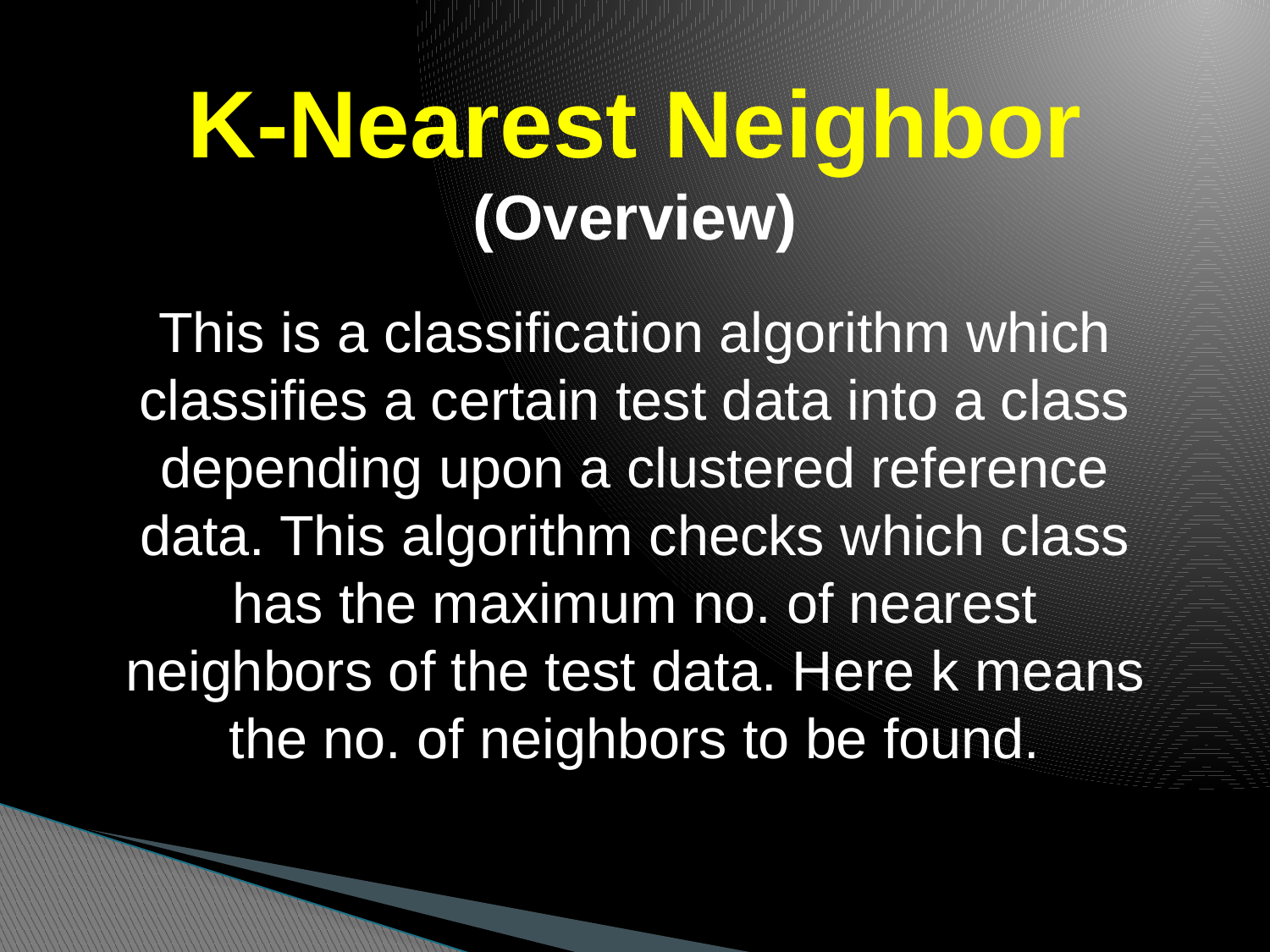

# K-Nearest Neighbor (Overview)
This is a classification algorithm which classifies a certain test data into a class depending upon a clustered reference data. This algorithm checks which class has the maximum no. of nearest neighbors of the test data. Here k means the no. of neighbors to be found.